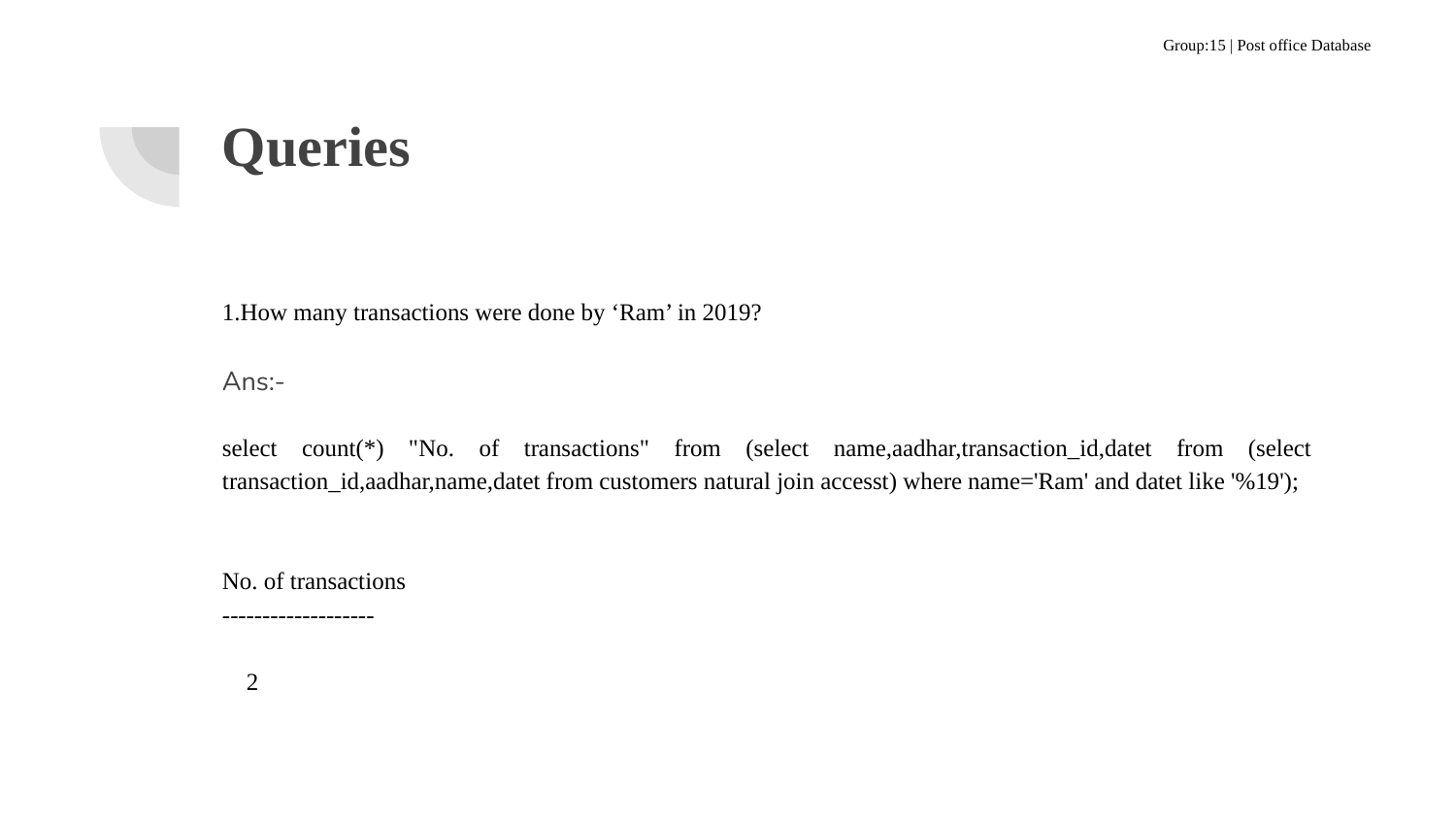

Group:15 | Post office Database
# Queries
1.How many transactions were done by ‘Ram’ in 2019?

Ans:-
select count(*) "No. of transactions" from (select name,aadhar,transaction_id,datet from (select transaction_id,aadhar,name,datet from customers natural join accesst) where name='Ram' and datet like '%19');

No. of transactions
-------------------

    2